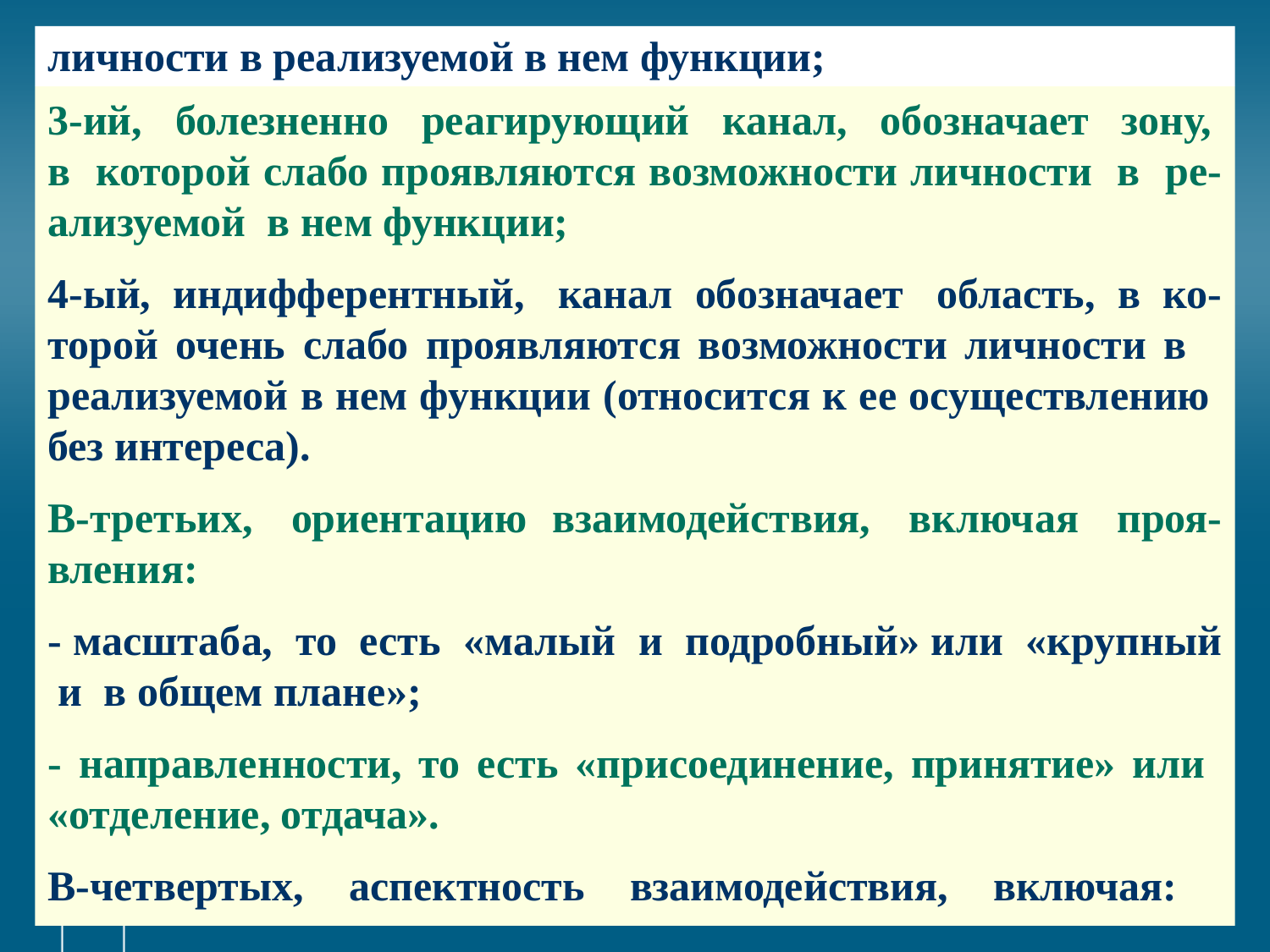

# личности в реализуемой в нем функции;
3-ий,   болезненно   реагирующий   канал,   обозначает   зону,  в  которой слабо проявляются возможности личности  в  ре-ализуемой  в нем функции;
4-ый,  индифферентный,   канал  обозначает   область,  в  ко-торой очень слабо проявляются возможности личности в   реализуемой в нем функции (относится к ее осуществлению  без интереса).
В-третьих,   ориентацию  взаимодействия,   включая   проя-вления:
- масштаба,  то  есть  «малый  и  подробный» или  «крупный  и  в общем плане»;
- направленности, то есть «присоединение, принятие» или  «отделение, отдача».
В-четвертых, аспектность взаимодействия, включая: